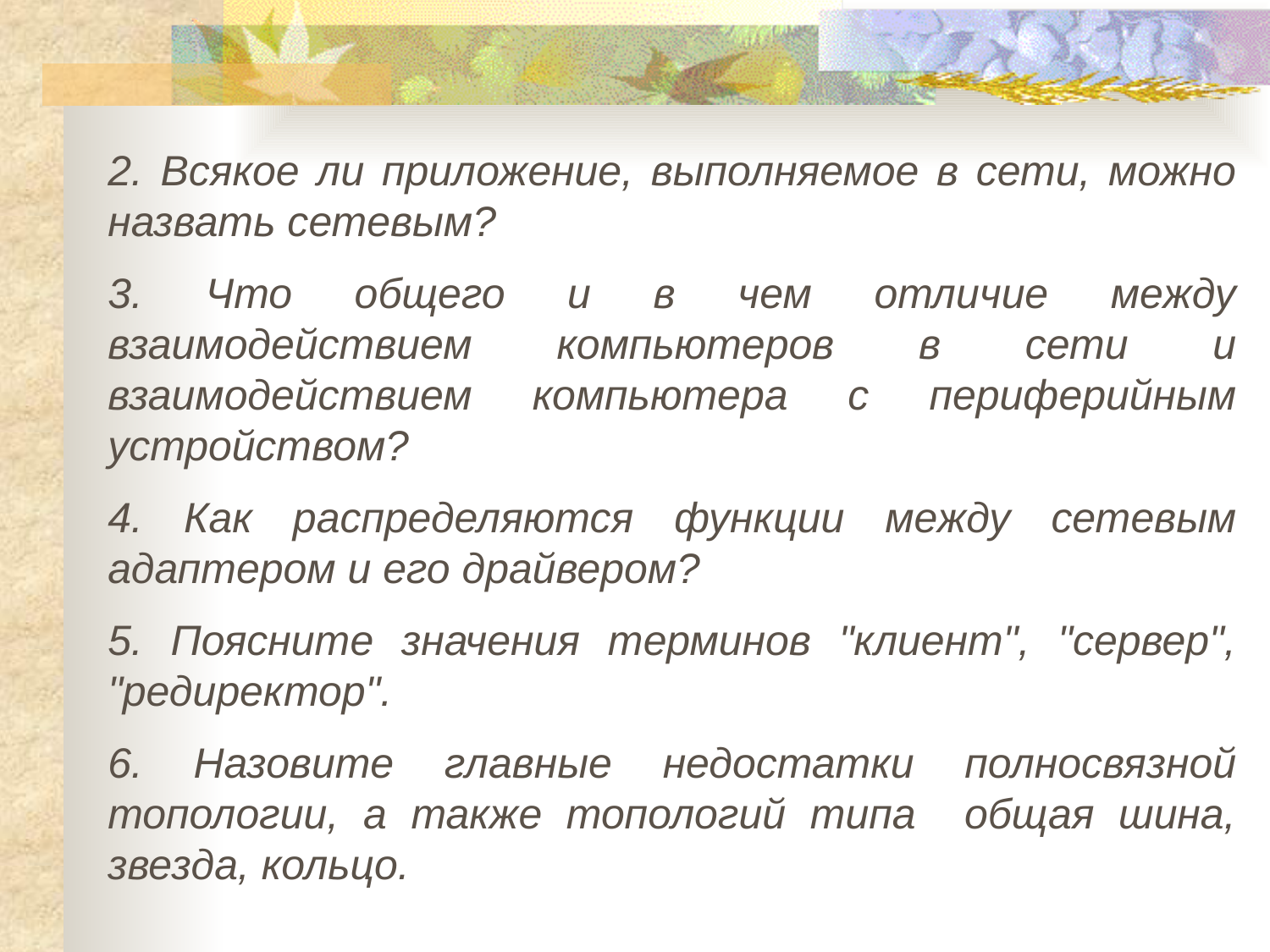

2. Всякое ли приложение, выполняемое в сети, можно назвать сетевым?
3. Что общего и в чем отличие между взаимодействием компьютеров в сети и взаимодействием компьютера с периферийным устройством?
4. Как распределяются функции между сетевым адаптером и его драйвером?
5. Поясните значения терминов "клиент", "сервер", "редиректор".
6. Назовите главные недостатки полносвязной топологии, а также топологий типа  общая шина, звезда, кольцо.